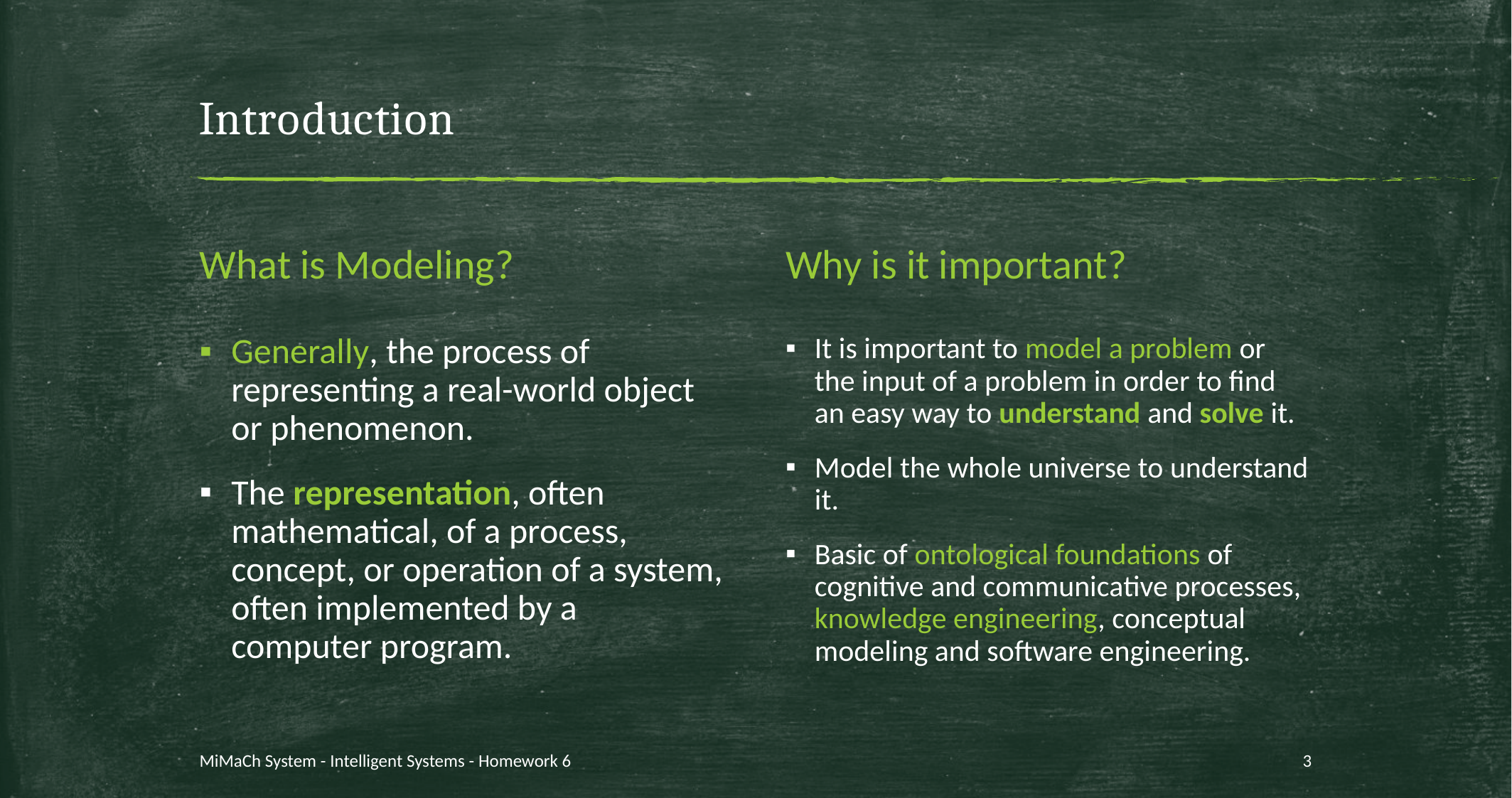

# Introduction
What is Modeling?
Why is it important?
Generally, the process of representing a real-world object or phenomenon.
The representation, often mathematical, of a process, concept, or operation of a system, often implemented by a computer program.
It is important to model a problem or the input of a problem in order to find an easy way to understand and solve it.
Model the whole universe to understand it.
Basic of ontological foundations of cognitive and communicative processes, knowledge engineering, conceptual modeling and software engineering.
MiMaCh System - Intelligent Systems - Homework 6
3